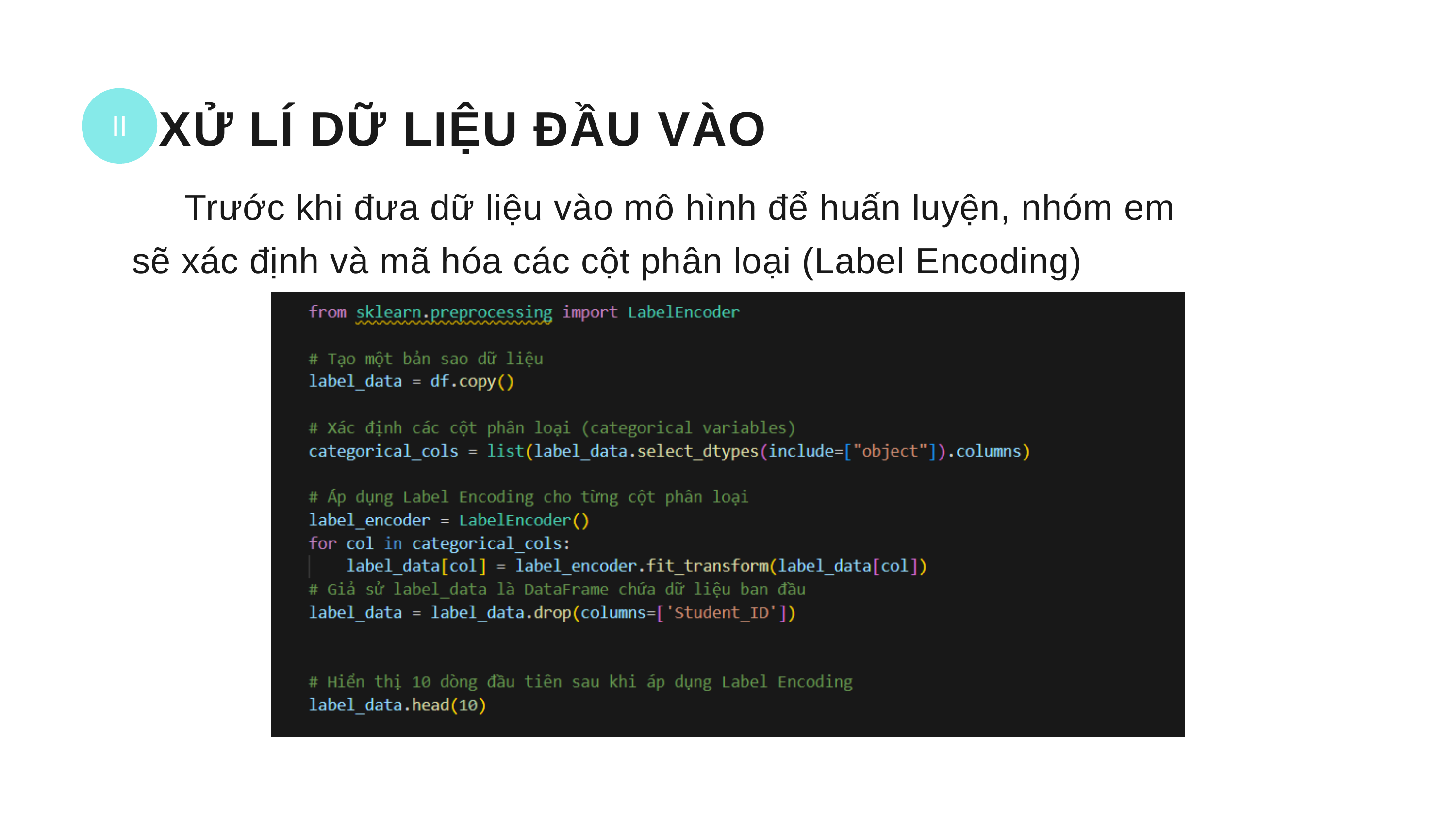

II
XỬ LÍ DỮ LIỆU ĐẦU VÀO
     Trước khi đưa dữ liệu vào mô hình để huấn luyện, nhóm em sẽ xác định và mã hóa các cột phân loại (Label Encoding)